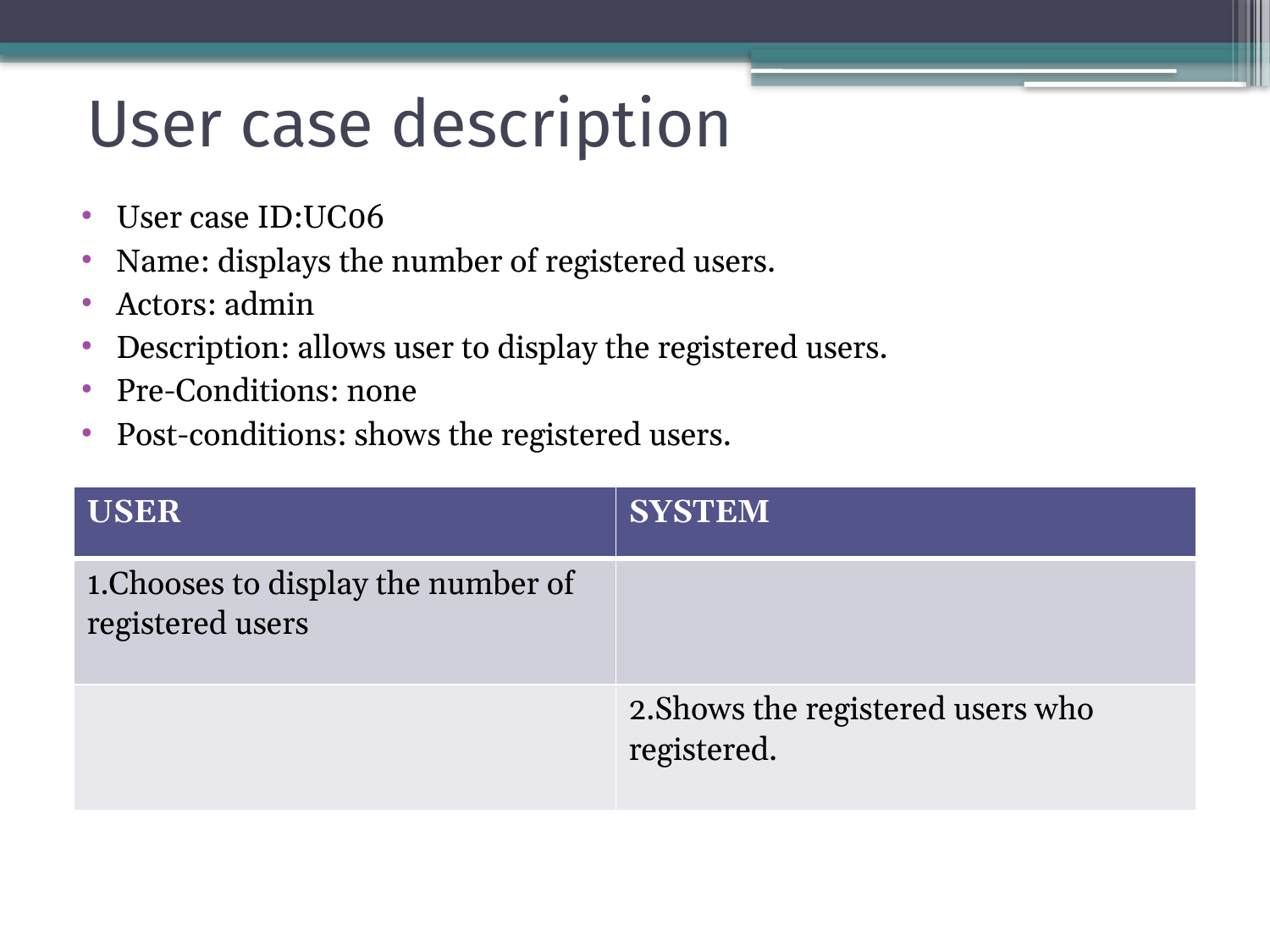

# User case description
User case ID:UC06
Name: displays the number of registered users.
Actors: admin
Description: allows user to display the registered users.
Pre-Conditions: none
Post-conditions: shows the registered users.
| USER | SYSTEM |
| --- | --- |
| 1.Chooses to display the number of registered users |  |
|  | 2.Shows the registered users who registered. |